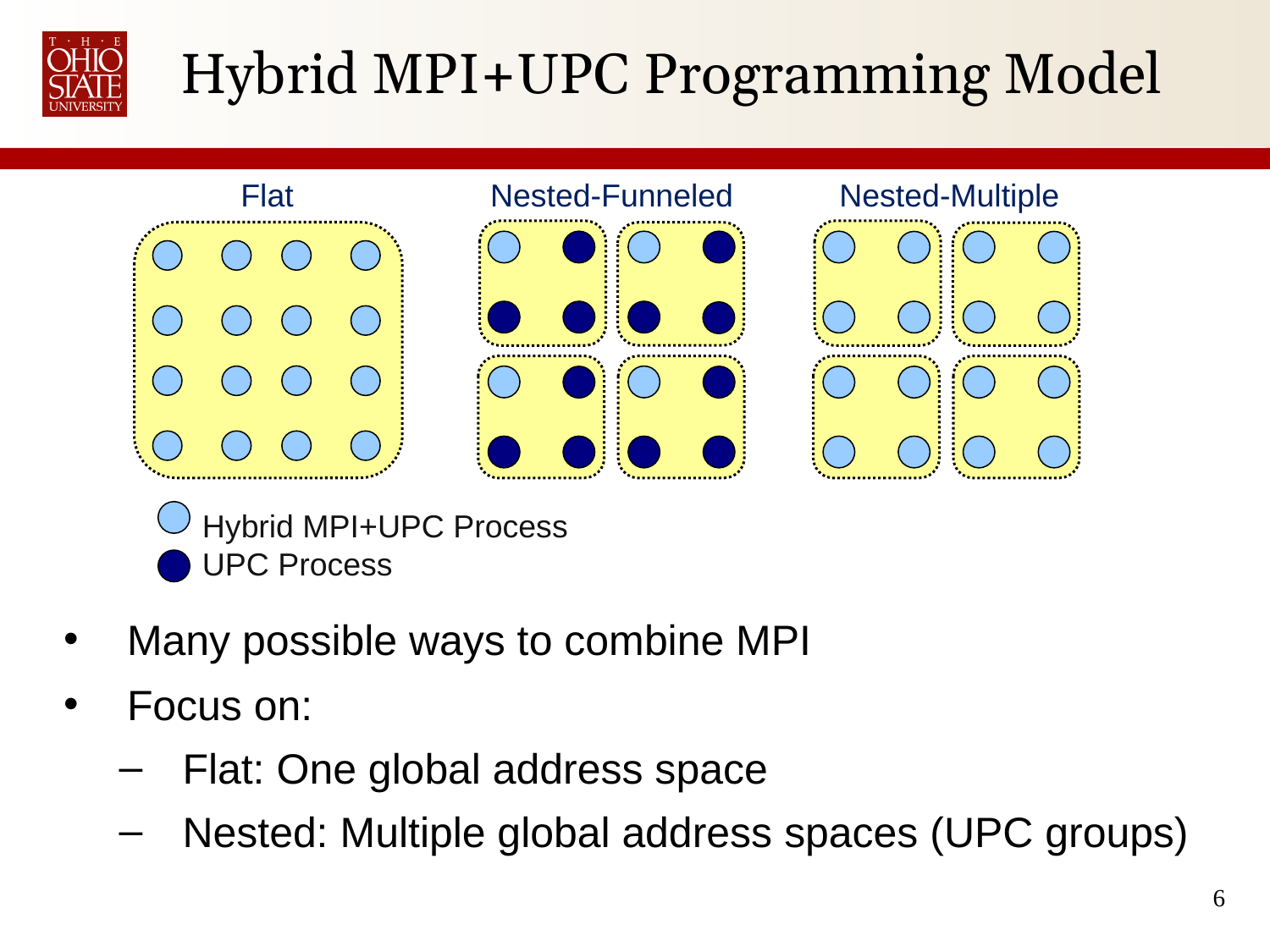

# Hybrid MPI+UPC Programming Model
Flat
Nested-Funneled
Nested-Multiple

Hybrid MPI+UPC Process
UPC Process

Many possible ways to combine MPI
Focus on:
Flat: One global address space
Nested: Multiple global address spaces (UPC groups)

6